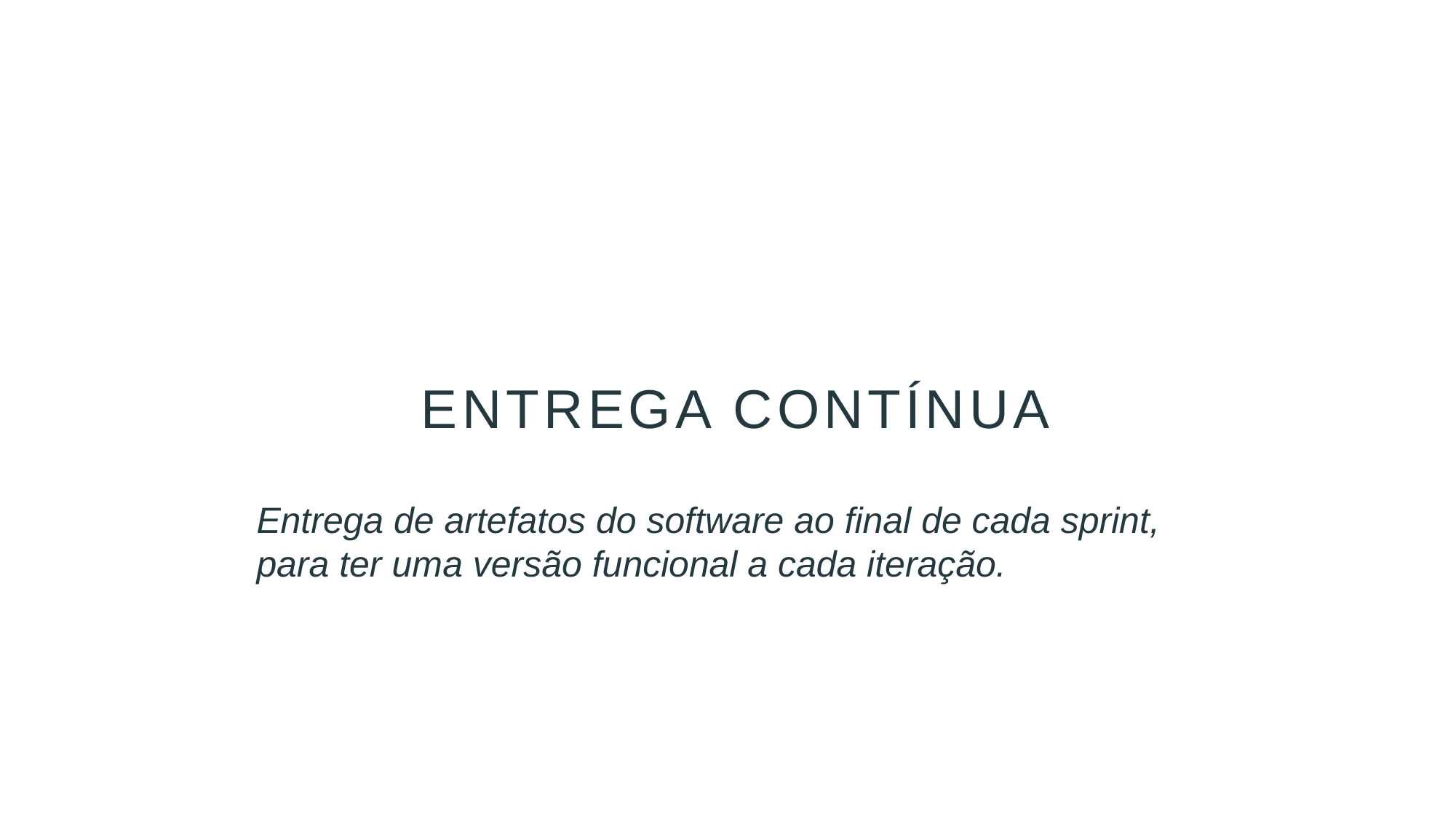

# Entrega Contínua
Entrega de artefatos do software ao final de cada sprint, para ter uma versão funcional a cada iteração.